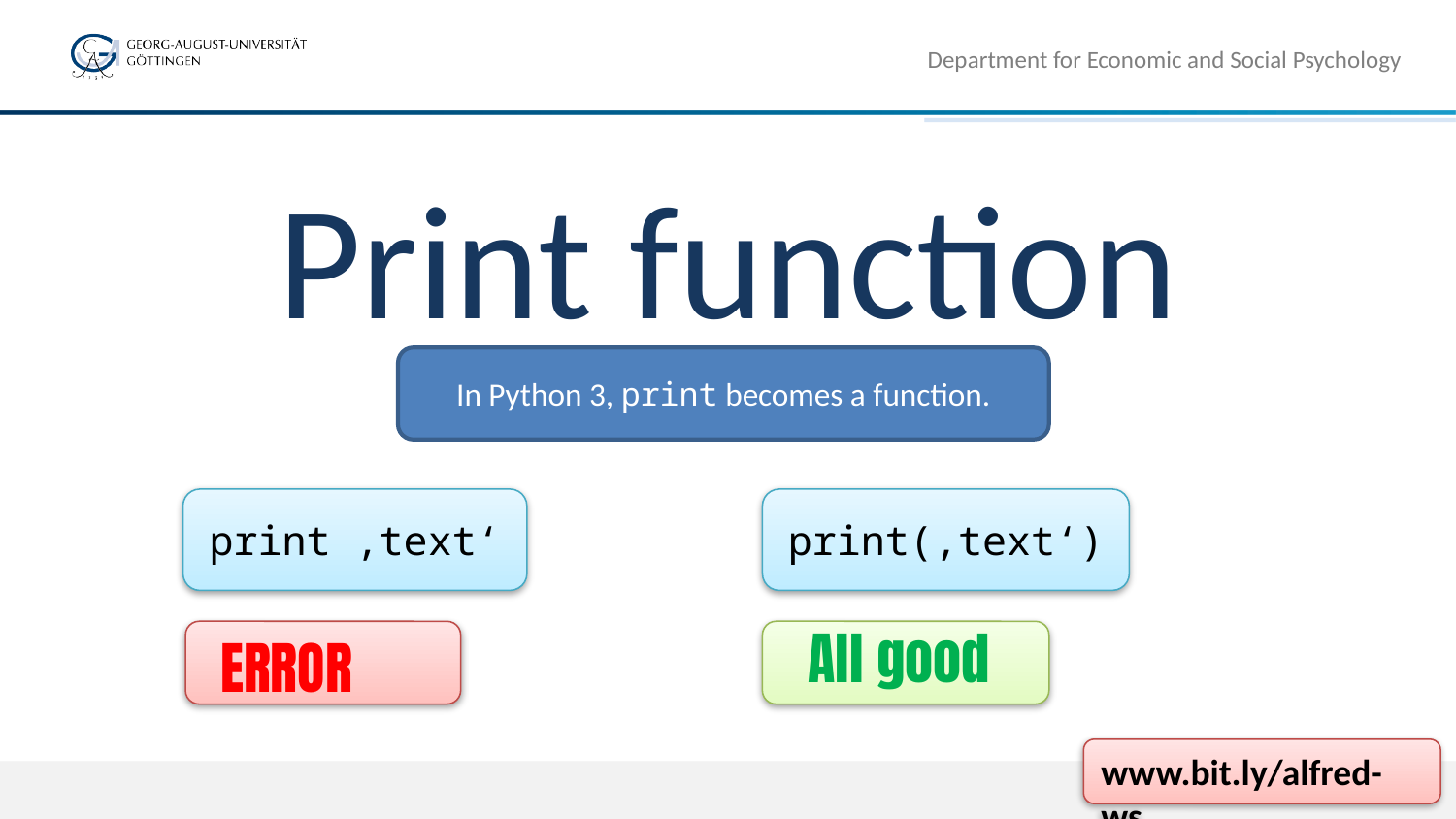

Department for Economic and Social Psychology
# Print function
In Python 3, print becomes a function.
print ‚text‘
print(‚text‘)

ERROR

All good
www.bit.ly/alfred-ws